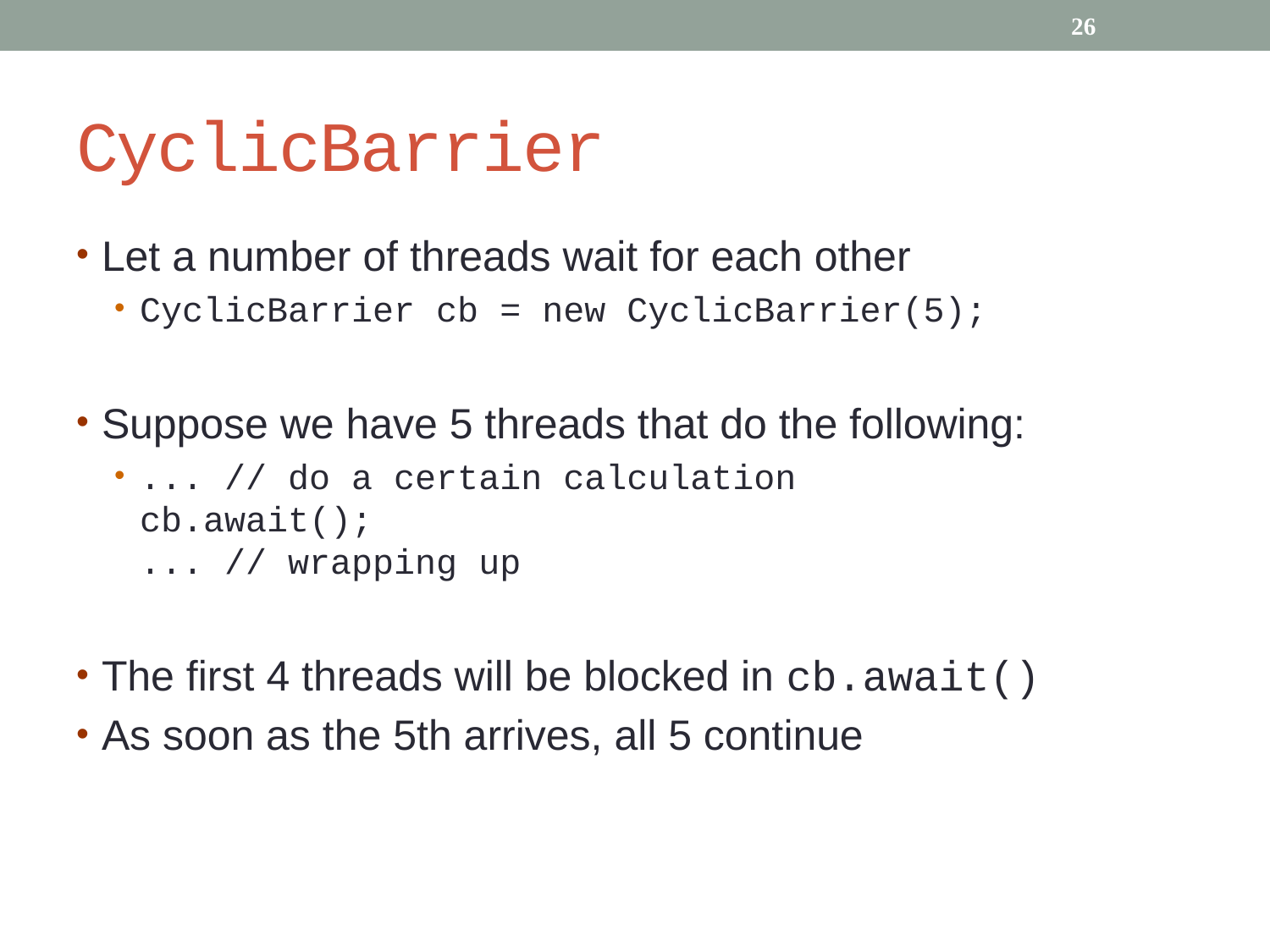

26
# CyclicBarrier
Let a number of threads wait for each other
CyclicBarrier cb = new CyclicBarrier(5);

Suppose we have 5 threads that do the following:
... // do a certain calculation
cb.await();
... // wrapping up

The first 4 threads will be blocked in cb.await()
As soon as the 5th arrives, all 5 continue